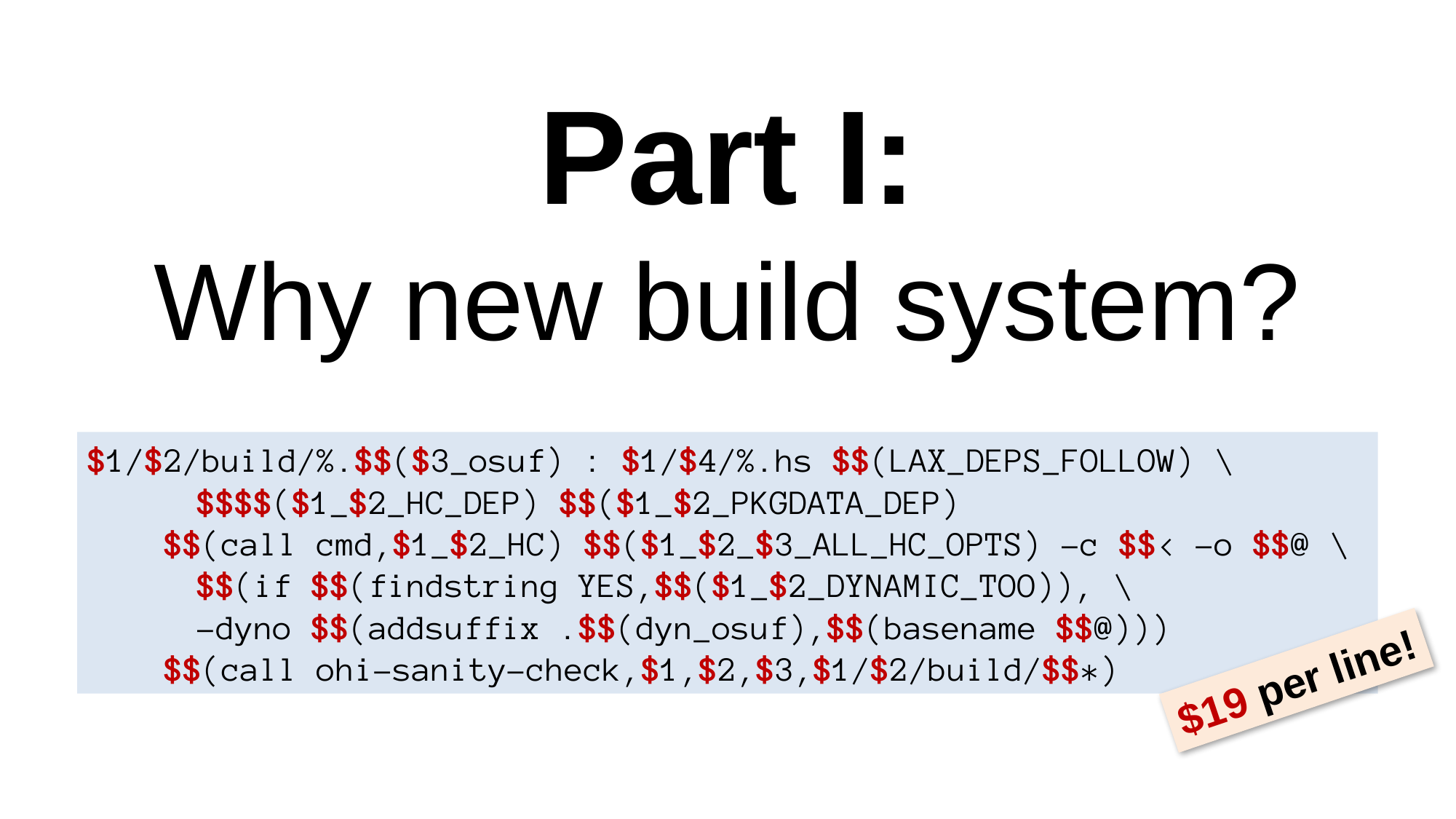

Part I:
Why new build system?
$1/$2/build/%.$$($3_osuf) : $1/$4/%.hs $$(LAX_DEPS_FOLLOW) \
	$$$$($1_$2_HC_DEP) $$($1_$2_PKGDATA_DEP)
    $$(call cmd,$1_$2_HC) $$($1_$2_$3_ALL_HC_OPTS) -c $$< -o $$@ \
	$$(if $$(findstring YES,$$($1_$2_DYNAMIC_TOO)), \
	-dyno $$(addsuffix .$$(dyn_osuf),$$(basename $$@)))
    $$(call ohi-sanity-check,$1,$2,$3,$1/$2/build/$$*)
$19 per line!